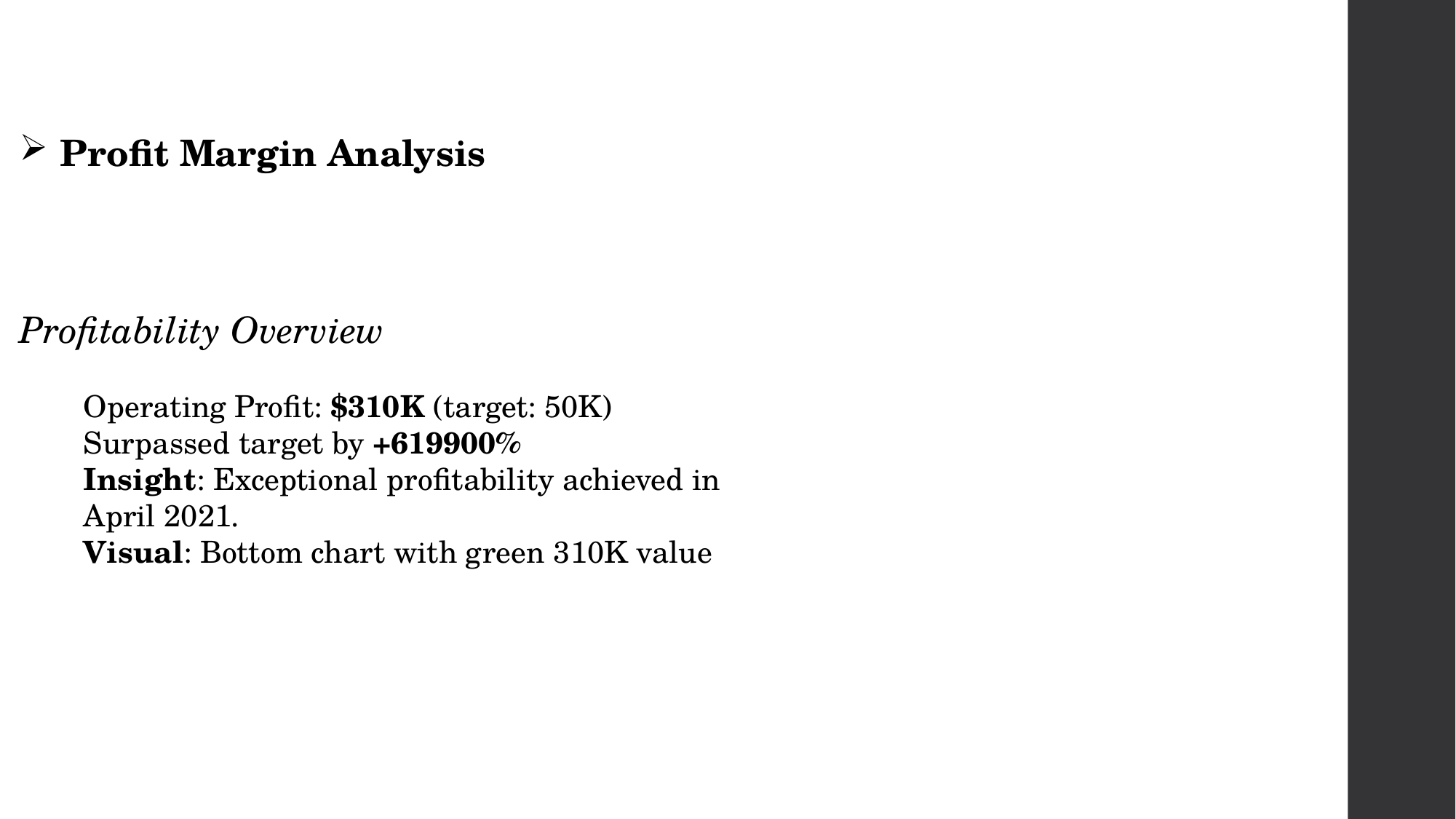

Profit Margin Analysis
Profitability Overview
Operating Profit: $310K (target: 50K)
Surpassed target by +619900%
Insight: Exceptional profitability achieved in April 2021.
Visual: Bottom chart with green 310K value